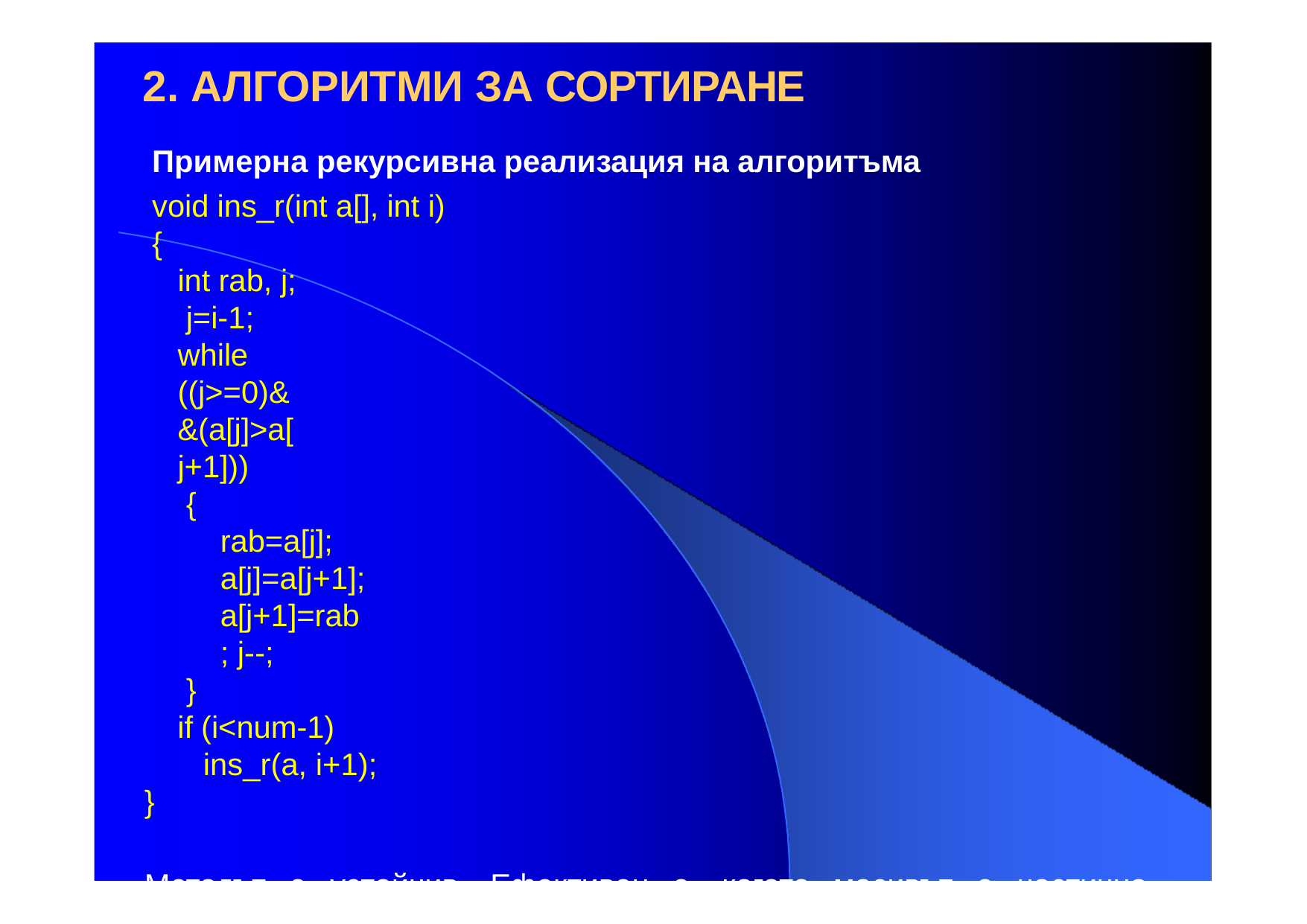

# 2. АЛГОРИТМИ ЗА СОРТИРАНЕ
Примерна рекурсивна реализация на алгоритъма
void ins_r(int a[], int i)
{
int rab, j;  j=i-1;
while ((j>=0)&&(a[j]>a[j+1]))
{
rab=a[j];  a[j]=a[j+1];
a[j+1]=rab; j--;
}
if (i<num-1)  ins_r(a, i+1);
}

Методът е устойчив. Ефективен е, когато масивът е частично  подреден. Препоръчва се при сравнително малки n. Сложността на  метода се оценява като O(n2).